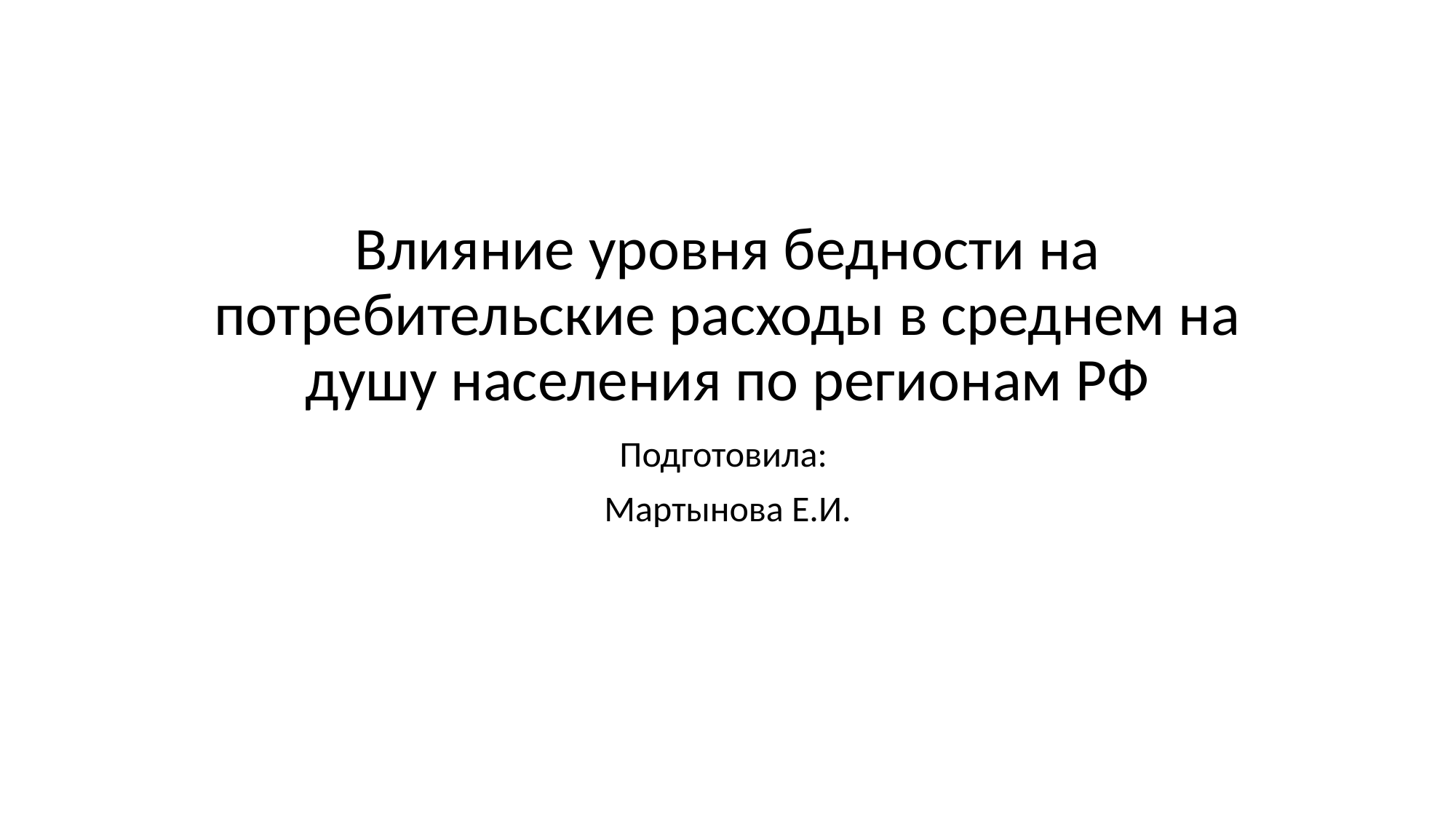

# Влияние уровня бедности на потребительские расходы в среднем на душу населения по регионам РФ
Подготовила:
Мартынова Е.И.